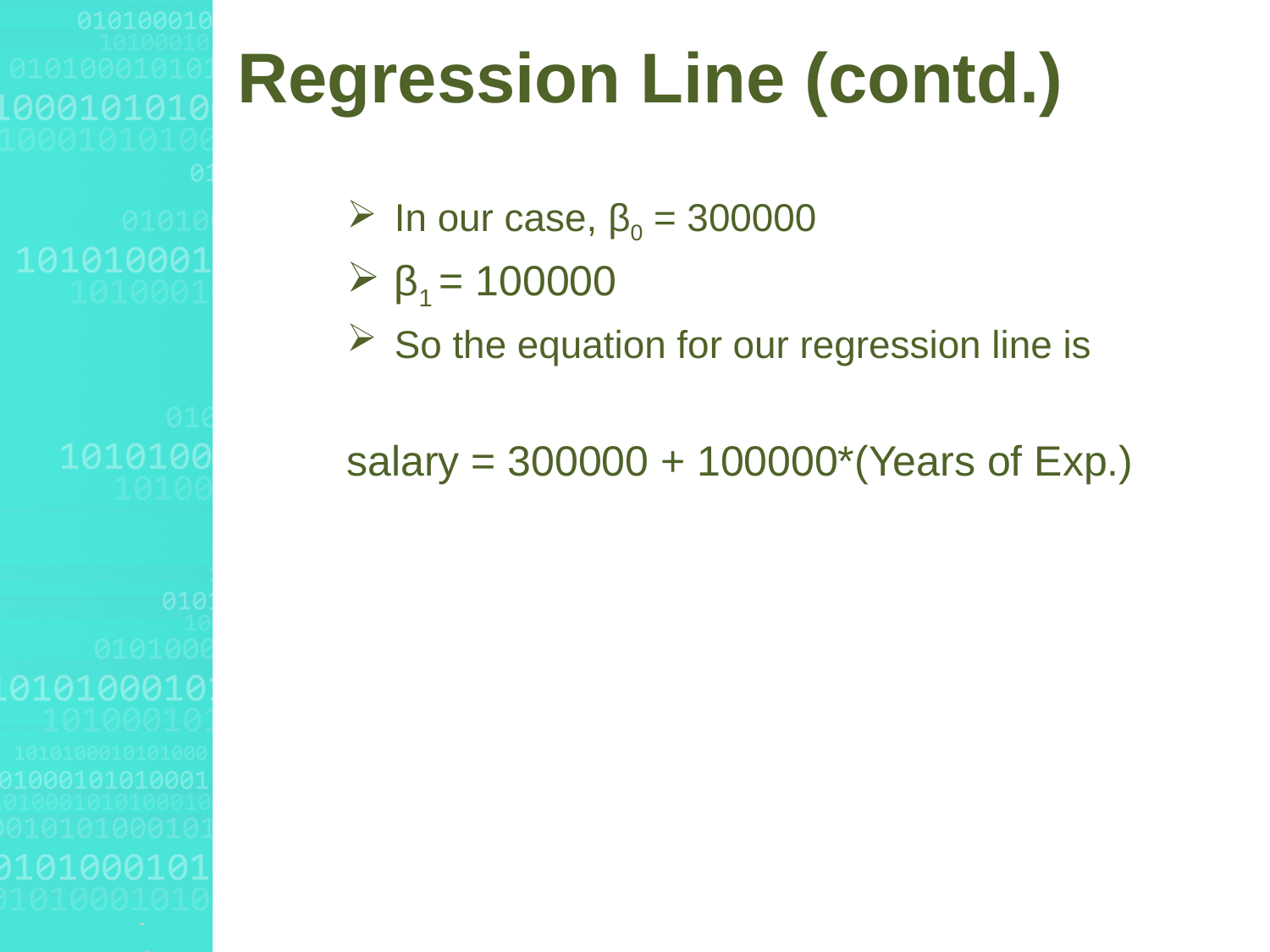

# Regression Line (contd.)
In our case, β0 = 300000
β1 = 100000
So the equation for our regression line is

salary = 300000 + 100000*(Years of Exp.)